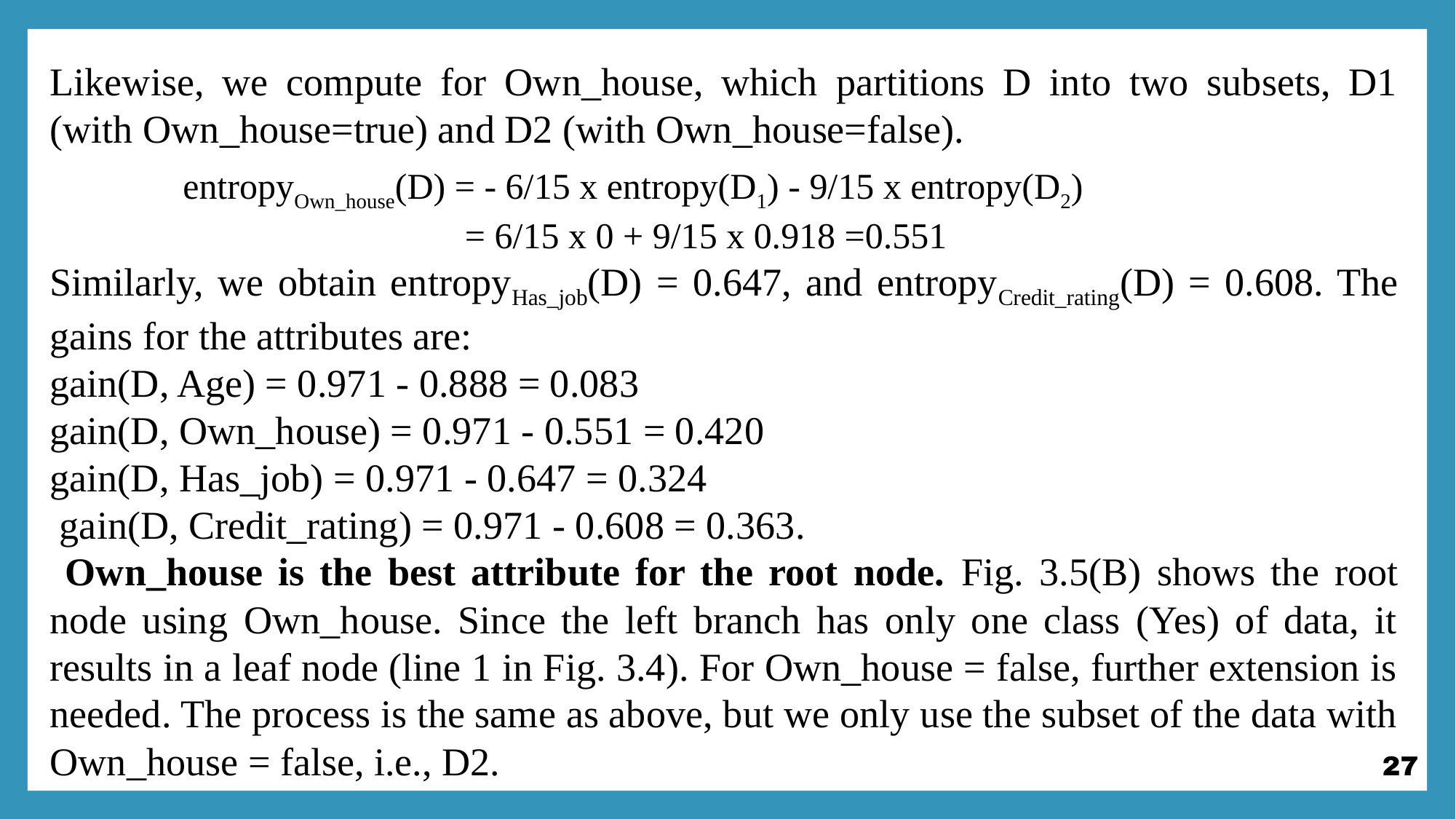

Likewise, we compute for Own_house, which partitions D into two subsets, D1 (with Own_house=true) and D2 (with Own_house=false).
entropyOwn_house(D) = - 6/15 x entropy(D1) - 9/15 x entropy(D2)
                               = 6/15 x 0 + 9/15 x 0.918 =0.551

Similarly, we obtain entropyHas_job(D) = 0.647, and entropyCredit_rating(D) = 0.608. The gains for the attributes are:
gain(D, Age) = 0.971 - 0.888 = 0.083
gain(D, Own_house) = 0.971 - 0.551 = 0.420
gain(D, Has_job) = 0.971 - 0.647 = 0.324
 gain(D, Credit_rating) = 0.971 - 0.608 = 0.363.
 Own_house is the best attribute for the root node. Fig. 3.5(B) shows the root node using Own_house. Since the left branch has only one class (Yes) of data, it results in a leaf node (line 1 in Fig. 3.4). For Own_house = false, further extension is needed. The process is the same as above, but we only use the subset of the data with Own_house = false, i.e., D2.
27